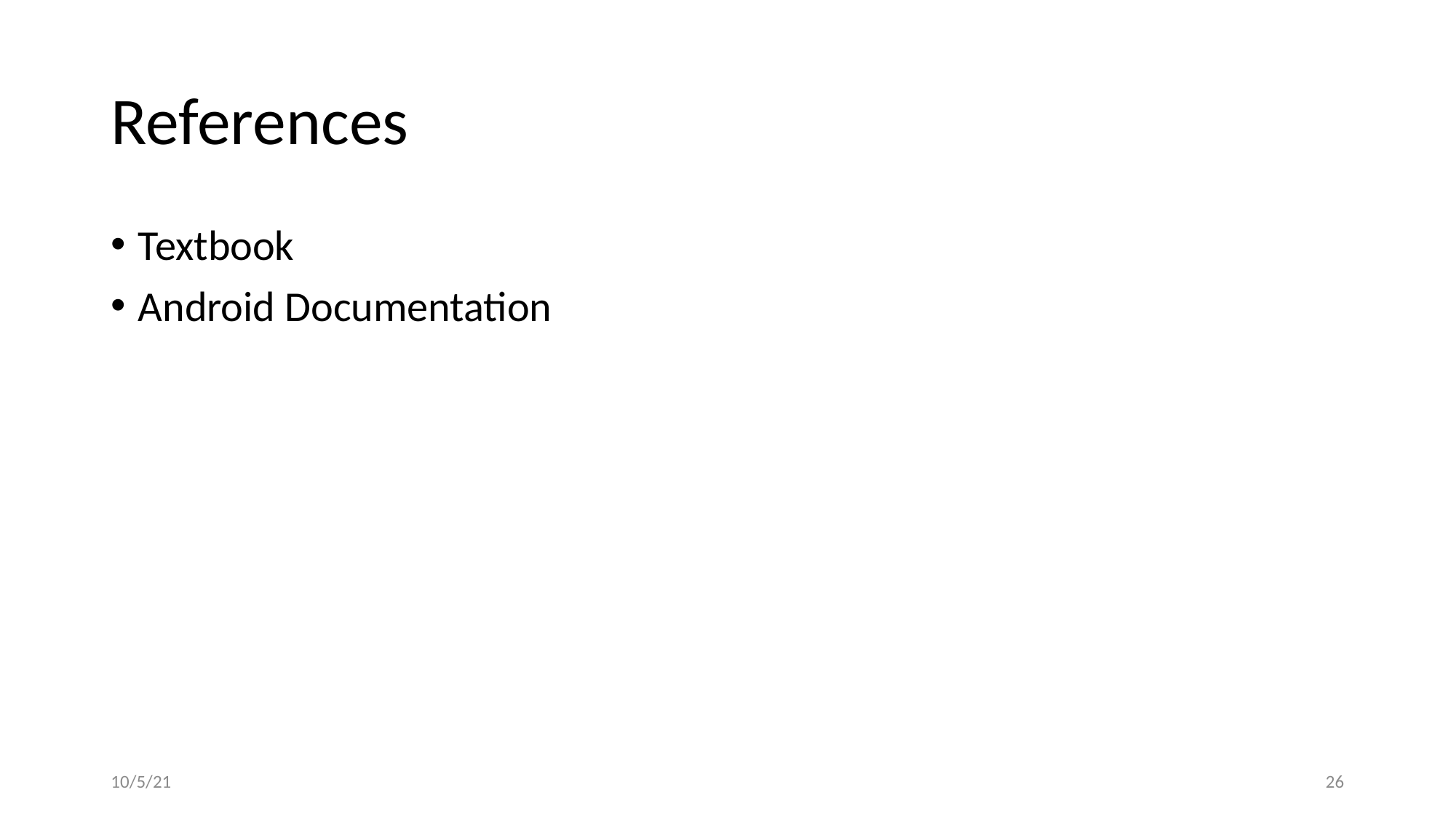

# References
Textbook
Android Documentation
10/5/21
26